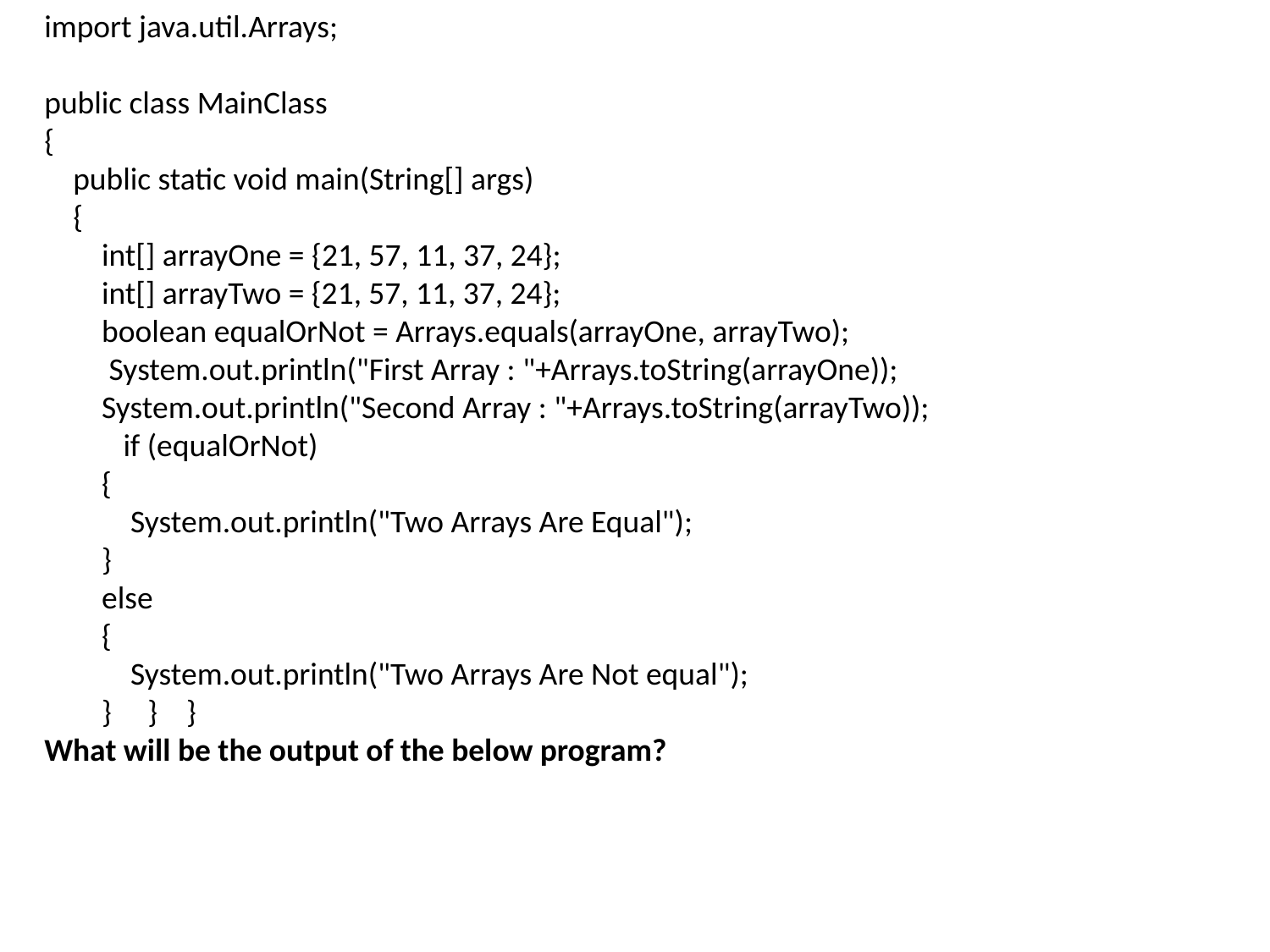

import java.util.Arrays;

public class MainClass
{
    public static void main(String[] args)
    {
        int[] arrayOne = {21, 57, 11, 37, 24};
        int[] arrayTwo = {21, 57, 11, 37, 24};
        boolean equalOrNot = Arrays.equals(arrayOne, arrayTwo);
         System.out.println("First Array : "+Arrays.toString(arrayOne));
        System.out.println("Second Array : "+Arrays.toString(arrayTwo));
           if (equalOrNot)
        {
            System.out.println("Two Arrays Are Equal");
        }
        else
        {
            System.out.println("Two Arrays Are Not equal");
        }     }    }
What will be the output of the below program?